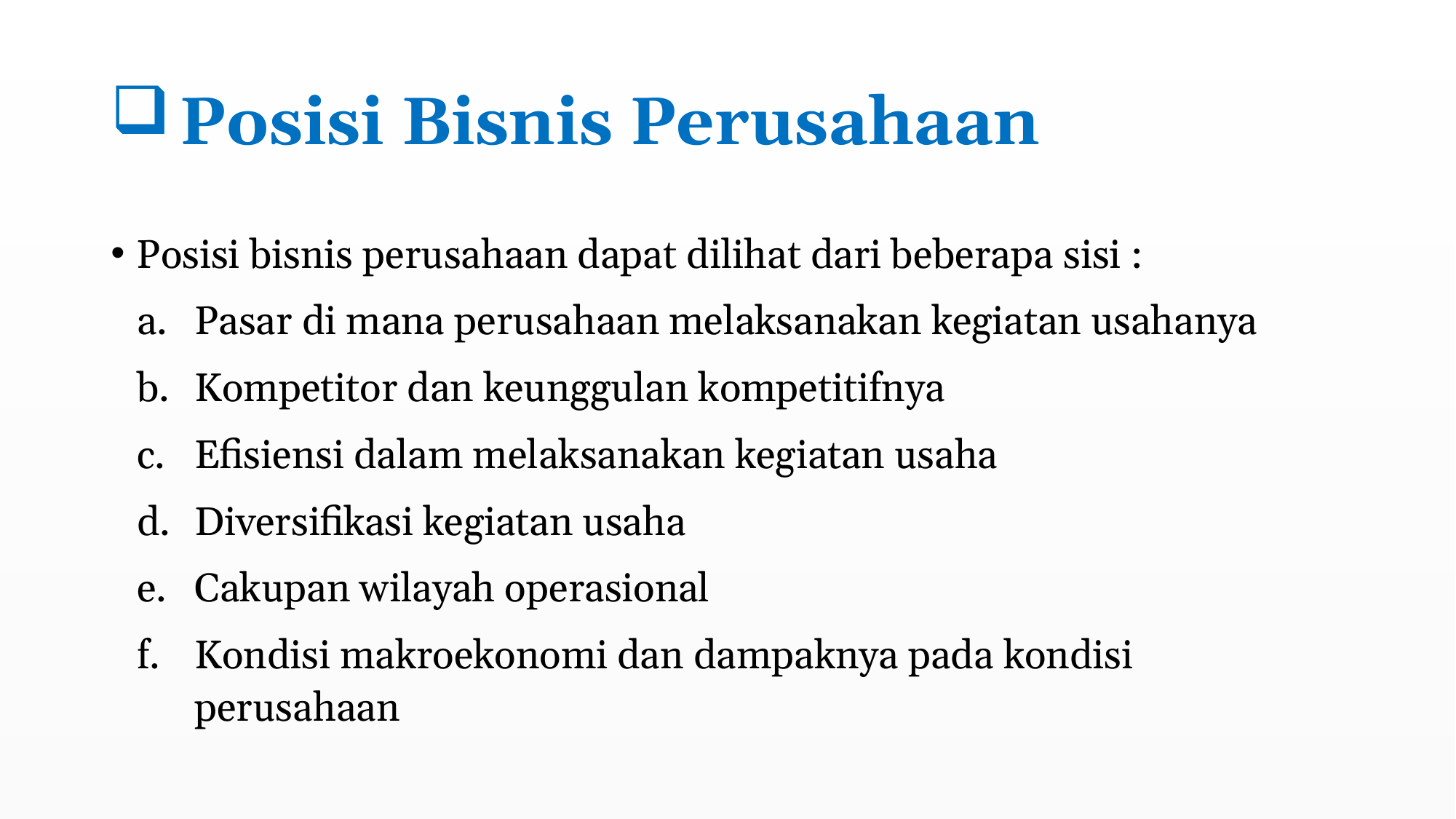

# Posisi Bisnis Perusahaan
Posisi bisnis perusahaan dapat dilihat dari beberapa sisi :
Pasar di mana perusahaan melaksanakan kegiatan usahanya
Kompetitor dan keunggulan kompetitifnya
Efisiensi dalam melaksanakan kegiatan usaha
Diversifikasi kegiatan usaha
Cakupan wilayah operasional
Kondisi makroekonomi dan dampaknya pada kondisi perusahaan